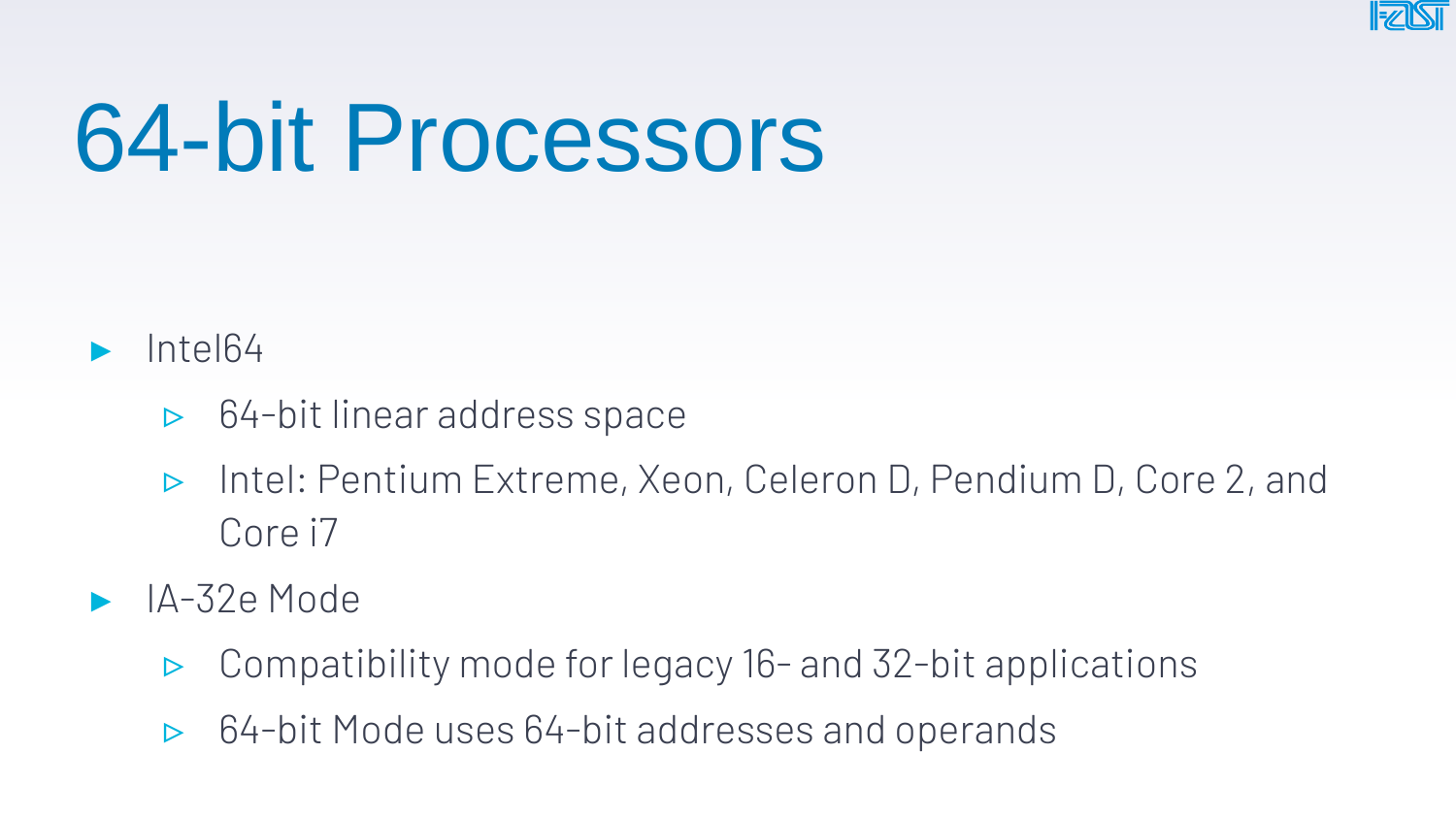

# 64-bit Processors
Intel64
64-bit linear address space
Intel: Pentium Extreme, Xeon, Celeron D, Pendium D, Core 2, and Core i7
IA-32e Mode
Compatibility mode for legacy 16- and 32-bit applications
64-bit Mode uses 64-bit addresses and operands
51